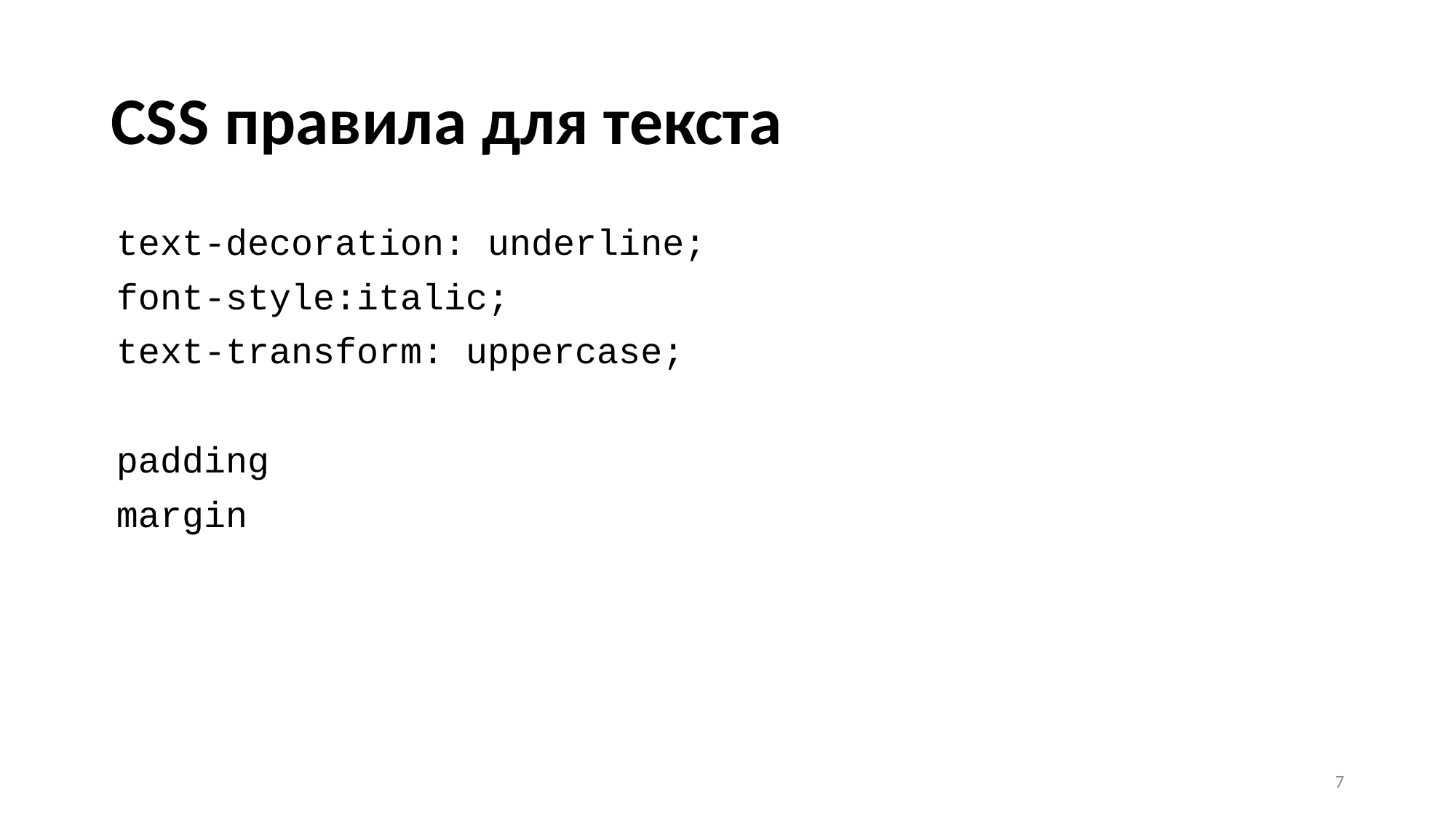

# CSS правила для текста
text-decoration: underline;
font-style:italic;
text-transform: uppercase;

padding
margin
7